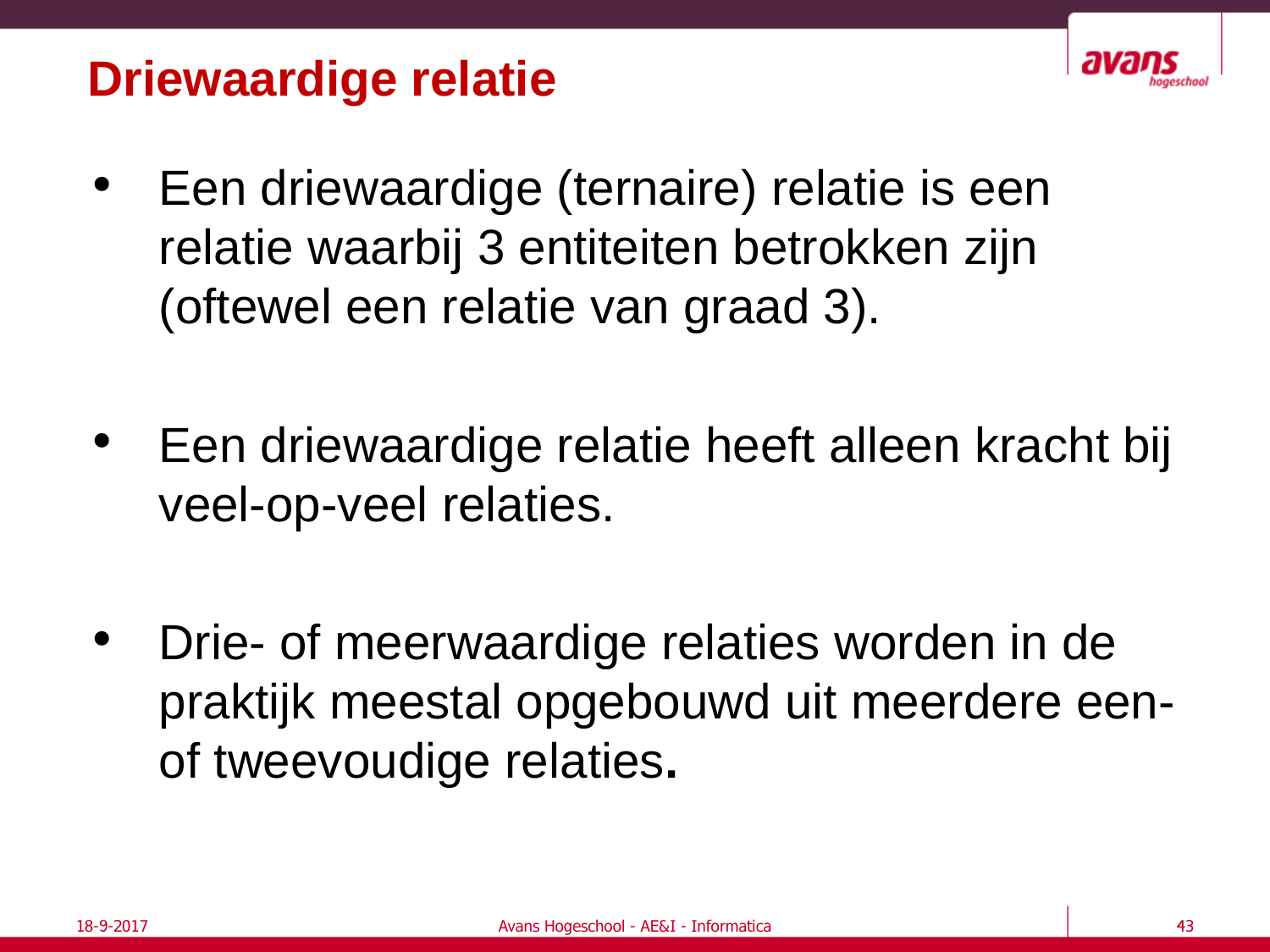

# Driewaardige relatie
Een driewaardige (ternaire) relatie is een relatie waarbij 3 entiteiten betrokken zijn (oftewel een relatie van graad 3).

Een driewaardige relatie heeft alleen kracht bij veel-op-veel relaties.

Drie- of meerwaardige relaties worden in de praktijk meestal opgebouwd uit meerdere een- of tweevoudige relaties.

18-9-2017
Avans Hogeschool - AE&I - Informatica
43